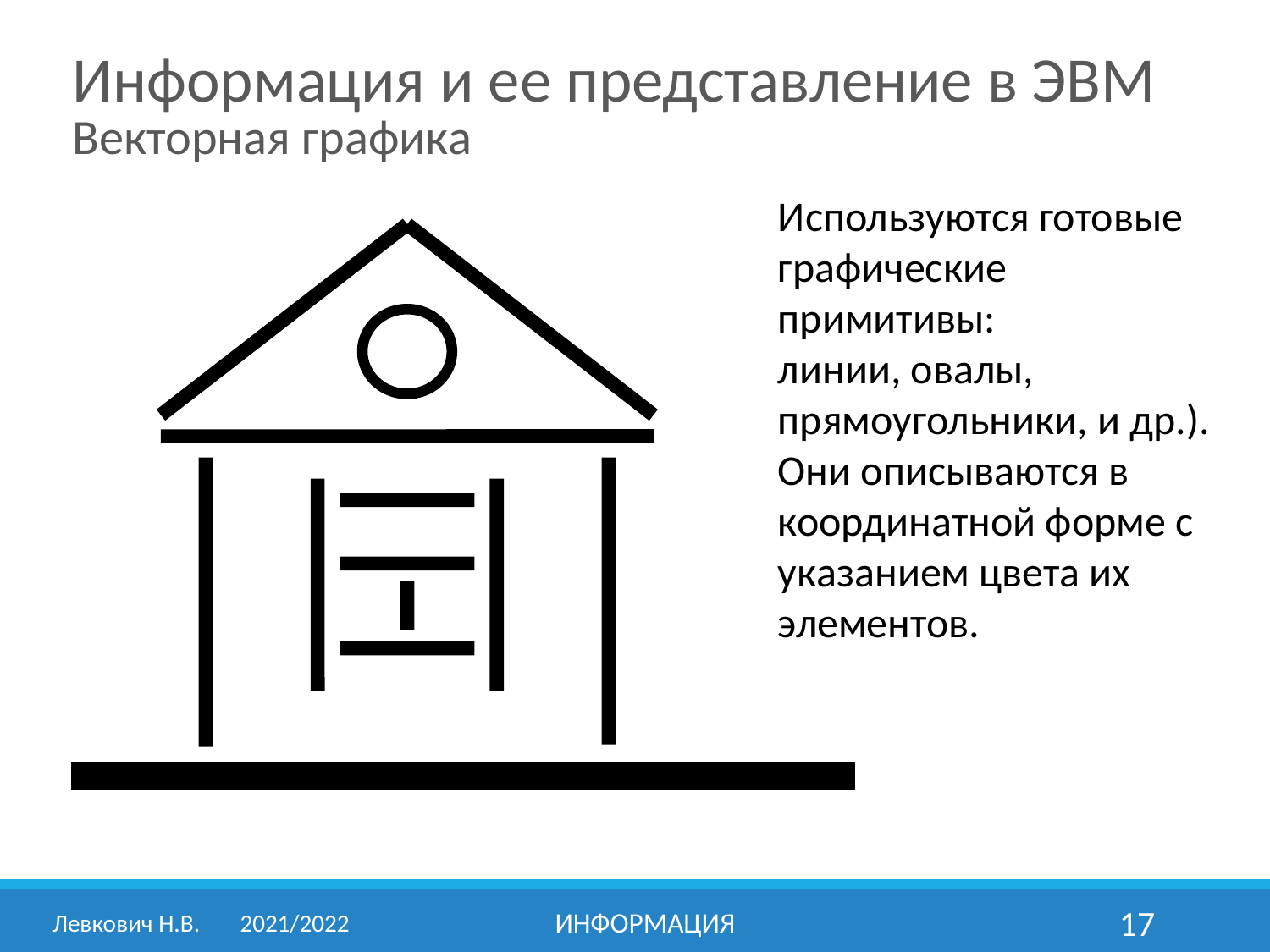

Информация и ее представление в ЭВМ
Векторная графика
Используются готовые графические примитивы:
линии, овалы, прямоугольники, и др.). Они описываются в координатной форме с указанием цвета их элементов.

Левкович Н.В.	2021/2022
информация
17